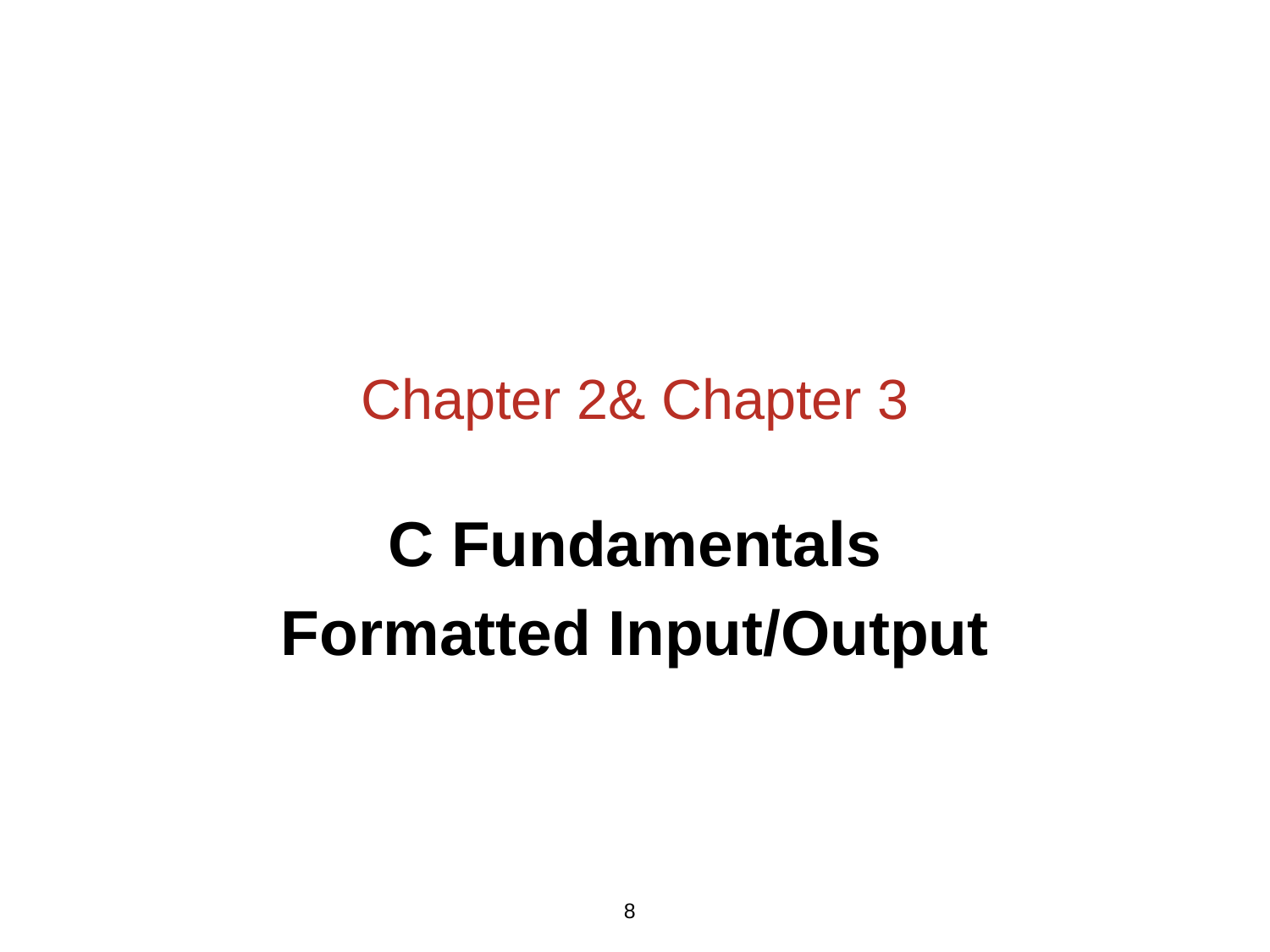

8
# Chapter 2& Chapter 3
C Fundamentals
Formatted Input/Output